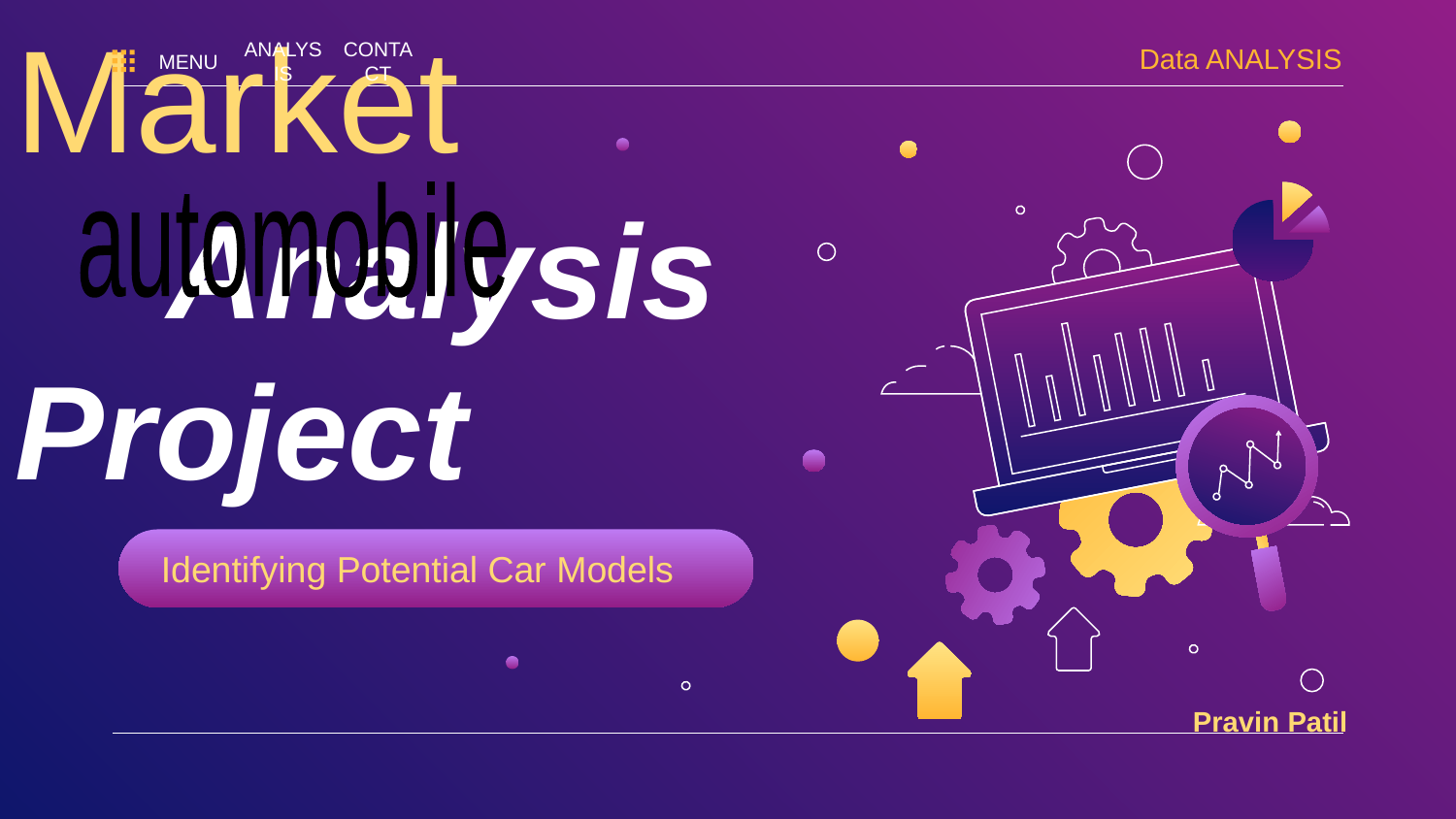

Data ANALYSIS
MENU
ANALYSIS
CONTACT

# Market Analysis Project
automobile
Identifying Potential Car Models

Pravin Patil